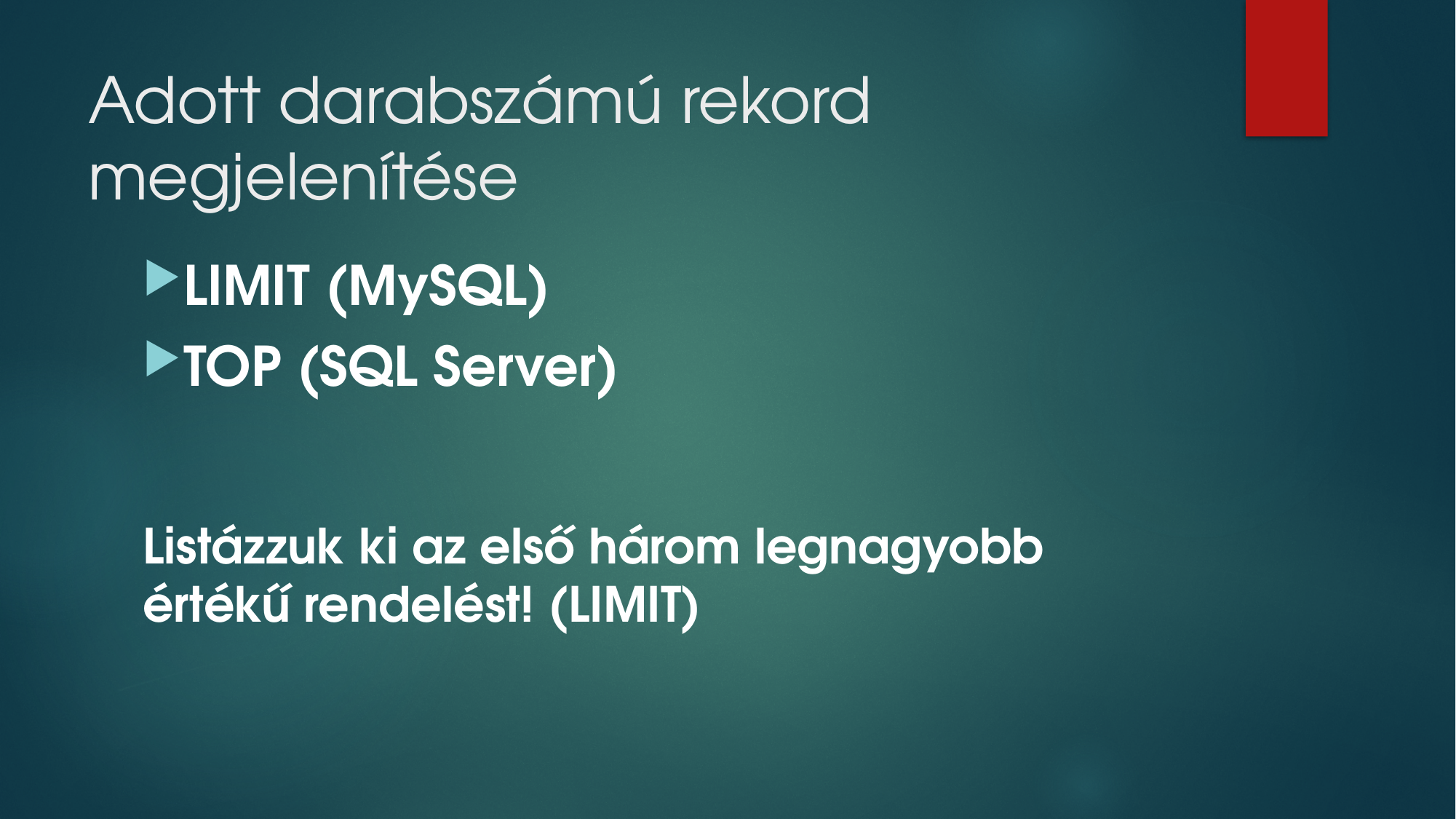

# Adott darabszámú rekord megjelenítése
LIMIT (MySQL)
TOP (SQL Server)

Listázzuk ki az első három legnagyobb értékű rendelést! (LIMIT)